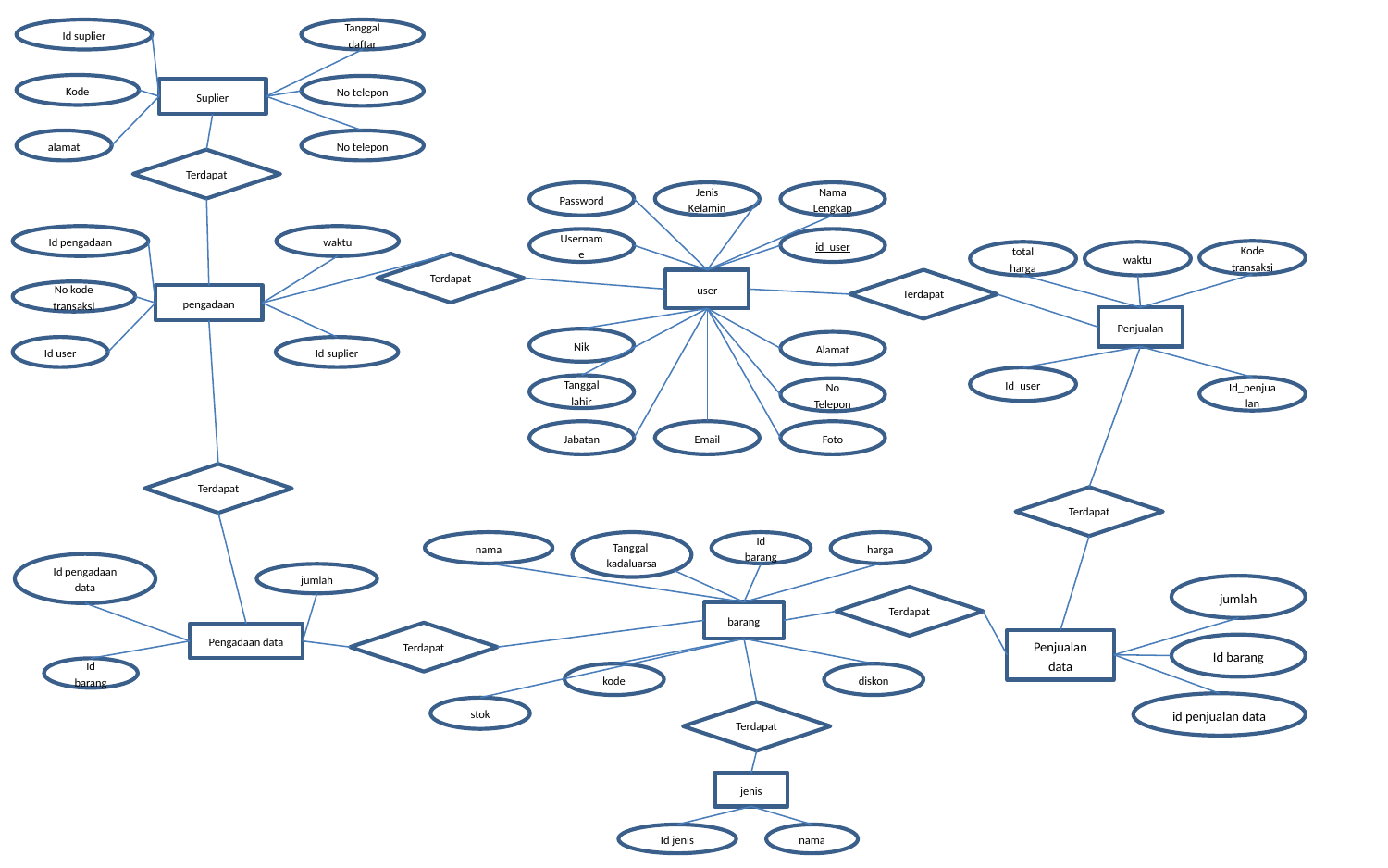

Id suplier
Tanggal daftar
Kode
No telepon
Suplier
alamat
No telepon
Terdapat
Password
Jenis Kelamin
Nama Lengkap
Username
id_user
user
Nik
Alamat
Tanggal lahir
No Telepon
Jabatan
Email
Foto
Id pengadaan
waktu
No kode transaksi
pengadaan
Id user
Id suplier
Kode transaksi
total harga
waktu
Penjualan
Id_user
Id_penjualan
Terdapat
Terdapat
Terdapat
Terdapat
nama
Tanggal  kadaluarsa
Id barang
harga
barang
kode
diskon
stok
Id pengadaan data
jumlah
Pengadaan data
Id barang
jumlah
Penjualan data
Id barang
id penjualan data
Terdapat
Terdapat
Terdapat
jenis
Id jenis
nama